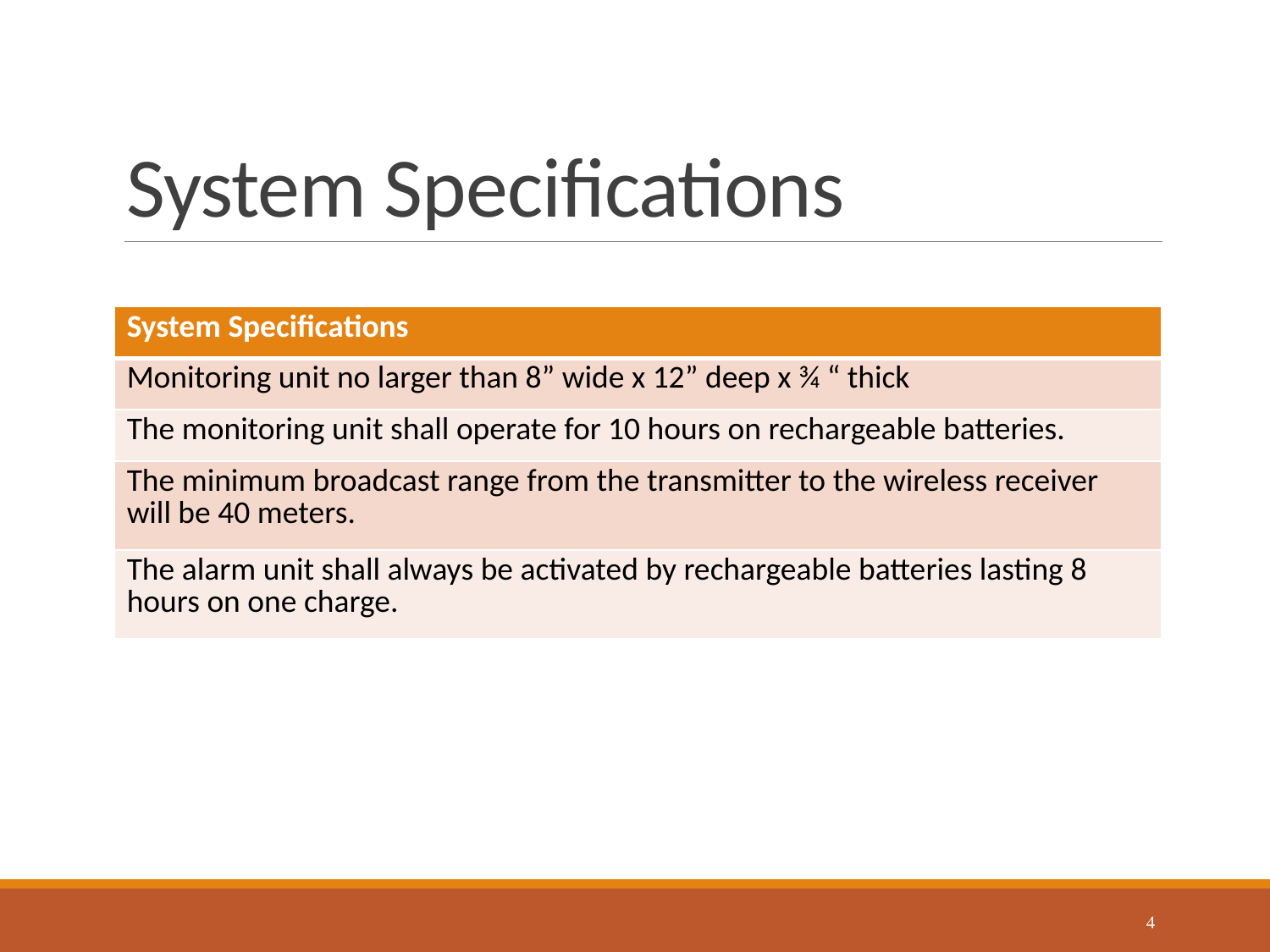

# System Specifications
| System Specifications |
| --- |
| Monitoring unit no larger than 8” wide x 12” deep x ¾ “ thick |
| The monitoring unit shall operate for 10 hours on rechargeable batteries. |
| The minimum broadcast range from the transmitter to the wireless receiver will be 40 meters. |
| The alarm unit shall always be activated by rechargeable batteries lasting 8 hours on one charge. |
4